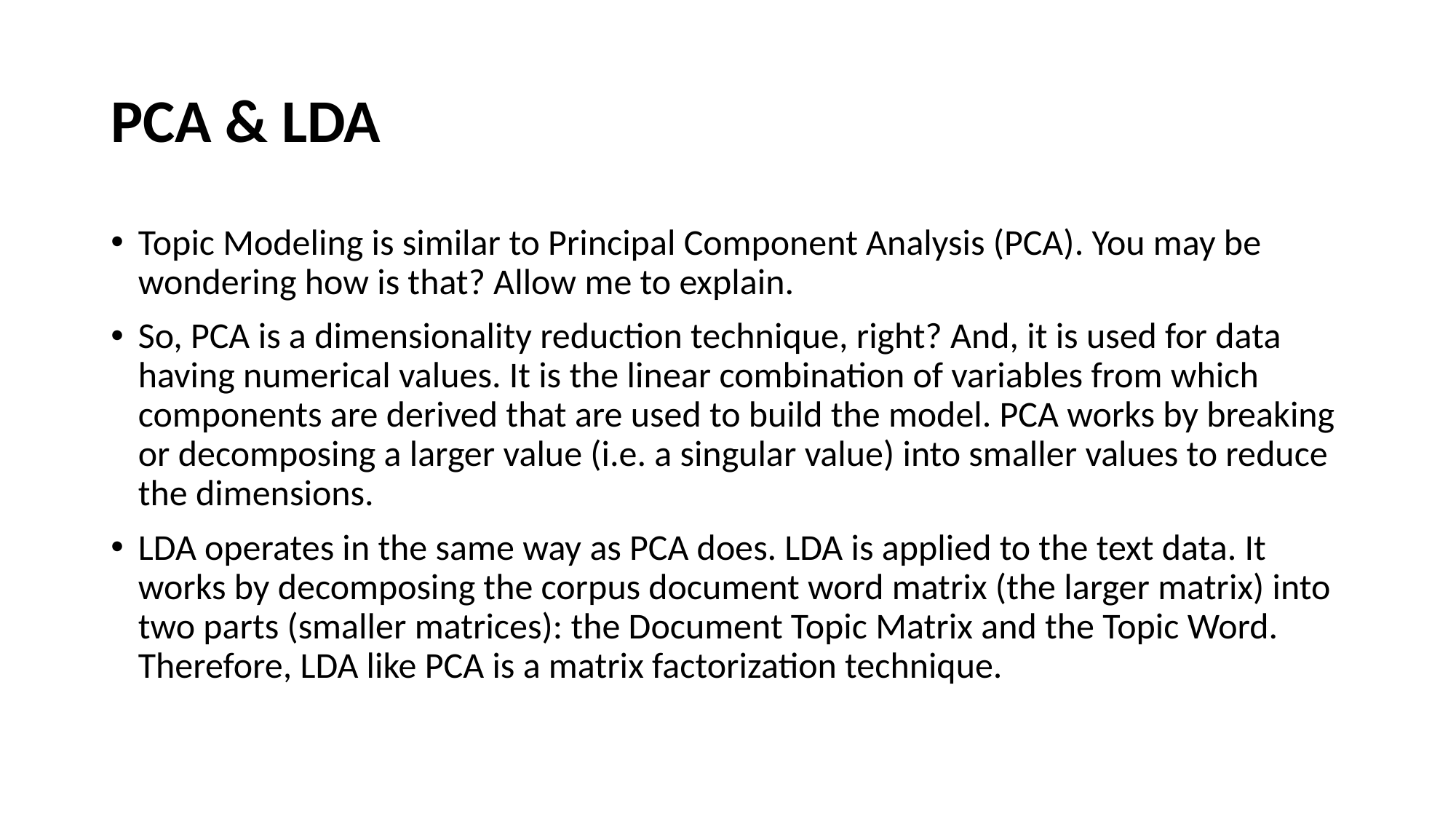

# PCA & LDA
Topic Modeling is similar to Principal Component Analysis (PCA). You may be wondering how is that? Allow me to explain.
So, PCA is a dimensionality reduction technique, right? And, it is used for data having numerical values. It is the linear combination of variables from which components are derived that are used to build the model. PCA works by breaking or decomposing a larger value (i.e. a singular value) into smaller values to reduce the dimensions.
LDA operates in the same way as PCA does. LDA is applied to the text data. It works by decomposing the corpus document word matrix (the larger matrix) into two parts (smaller matrices): the Document Topic Matrix and the Topic Word. Therefore, LDA like PCA is a matrix factorization technique.